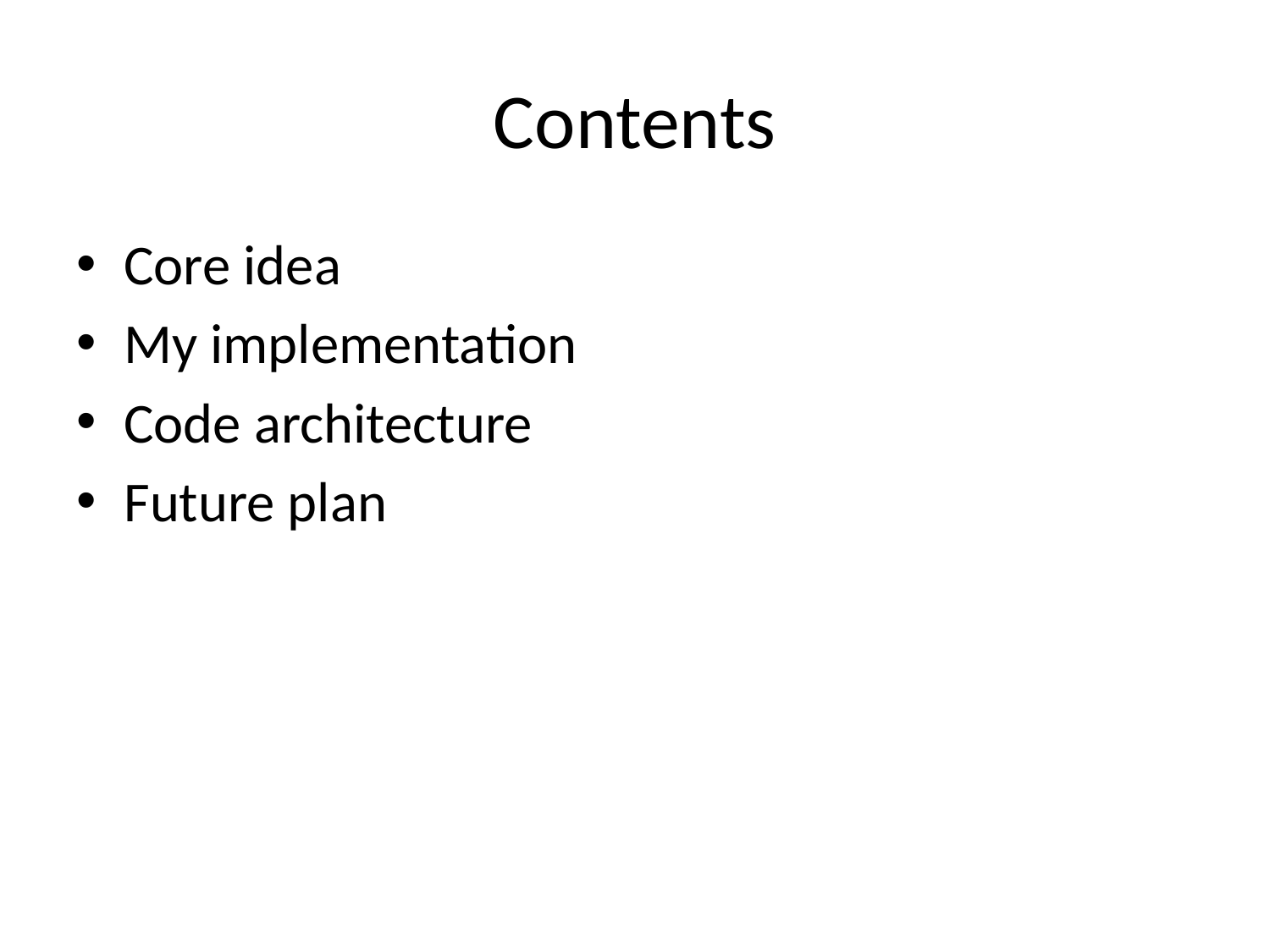

# Contents
Core idea
My implementation
Code architecture
Future plan